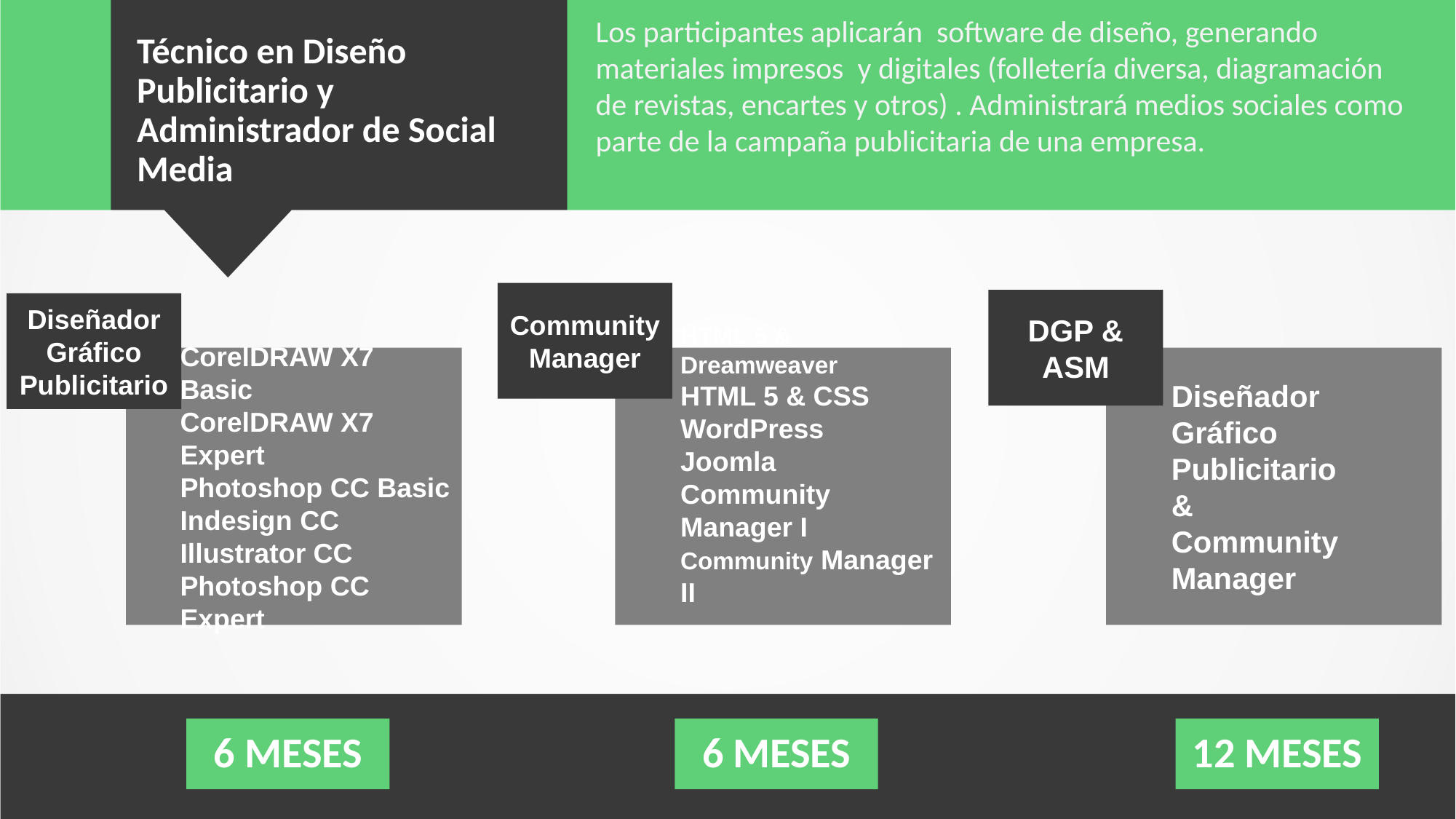

Los participantes aplicarán  software de diseño, generando materiales impresos  y digitales (folletería diversa, diagramación de revistas, encartes y otros) . Administrará medios sociales como parte de la campaña publicitaria de una empresa.
Técnico en Diseño Publicitario y Administrador de Social Media
Community Manager
DGP & ASM
Diseñador Gráfico Publicitario
CorelDRAW X7 Basic
CorelDRAW X7 Expert
Photoshop CC Basic
Indesign CC
Illustrator CC
Photoshop CC Expert

HTML 5 & Dreamweaver
HTML 5 & CSS
WordPress
Joomla
Community Manager I
Community Manager II

Diseñador Gráfico Publicitario
&
Community Manager
6 MESES
6 MESES
12 MESES